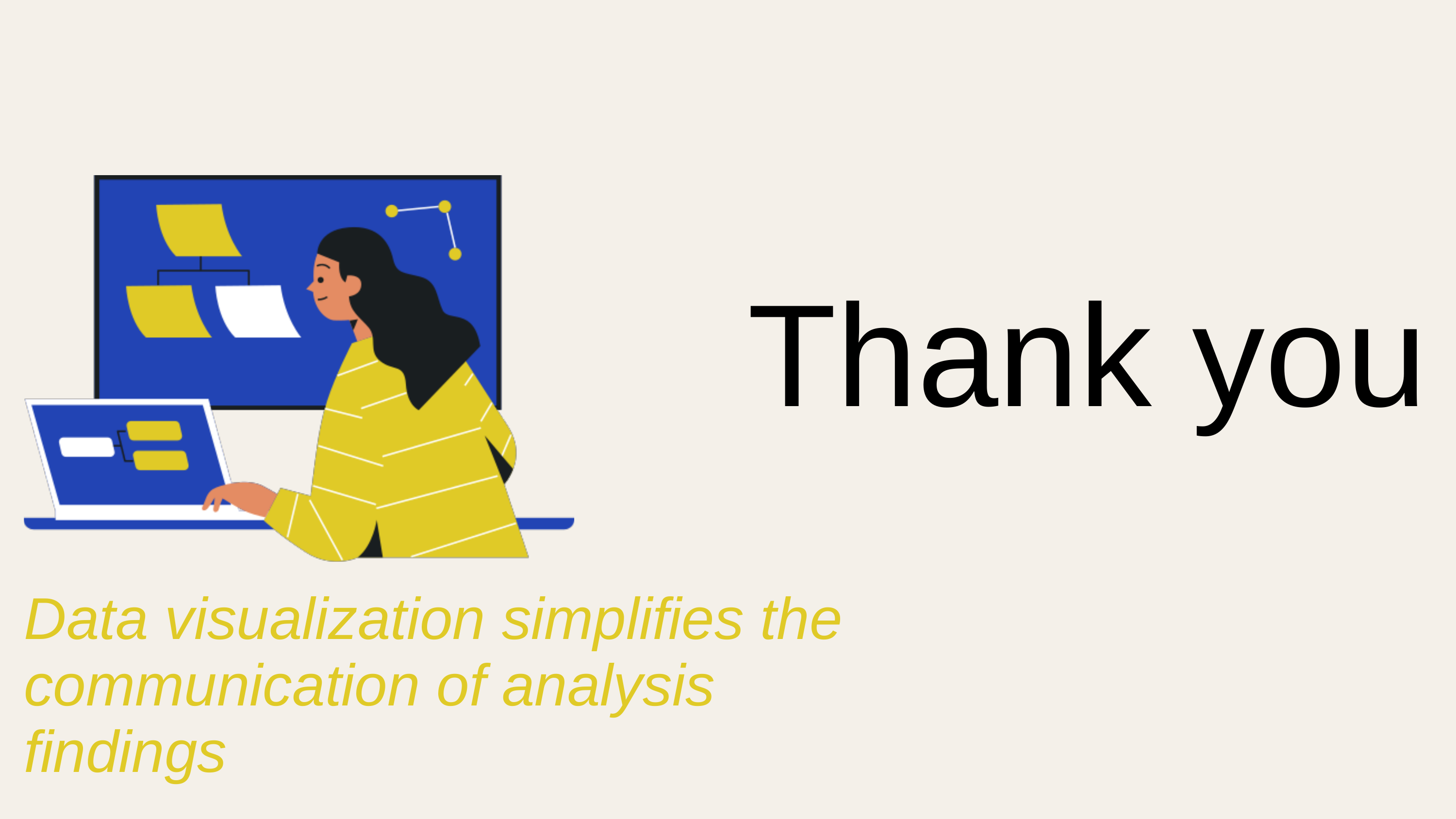

Thank you
Data visualization simplifies the communication of analysis findings